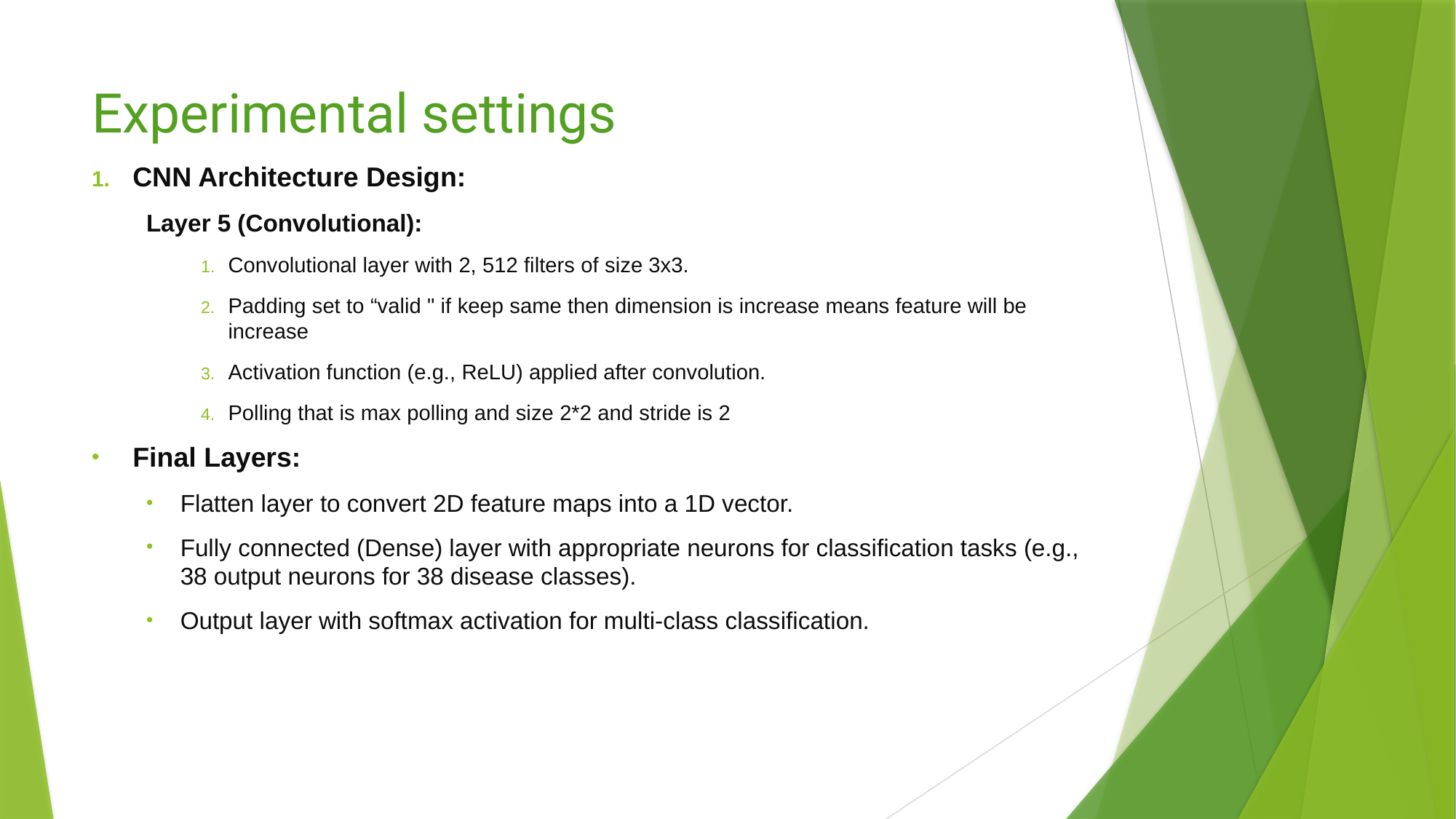

# Experimental settings
CNN Architecture Design:
Layer 5 (Convolutional):
Convolutional layer with 2, 512 filters of size 3x3.
Padding set to “valid " if keep same then dimension is increase means feature will be increase
Activation function (e.g., ReLU) applied after convolution.
Polling that is max polling and size 2*2 and stride is 2
Final Layers:
Flatten layer to convert 2D feature maps into a 1D vector.
Fully connected (Dense) layer with appropriate neurons for classification tasks (e.g., 38 output neurons for 38 disease classes).
Output layer with softmax activation for multi-class classification.